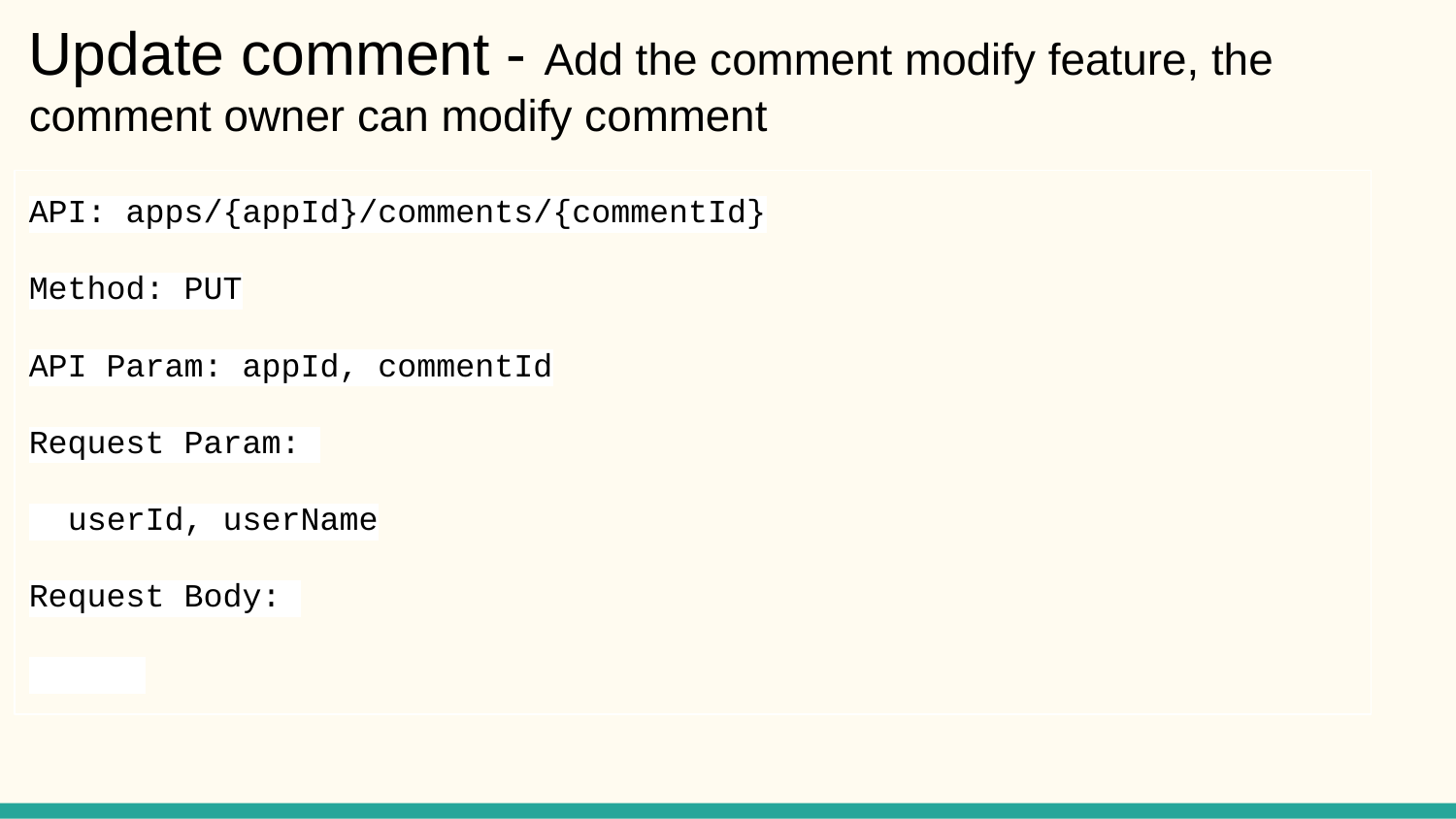

# Update comment - Add the comment modify feature, the comment owner can modify comment
API: apps/{appId}/comments/{commentId}
Method: PUT
API Param: appId, commentId
Request Param:
  userId, userName
Request Body:
  body